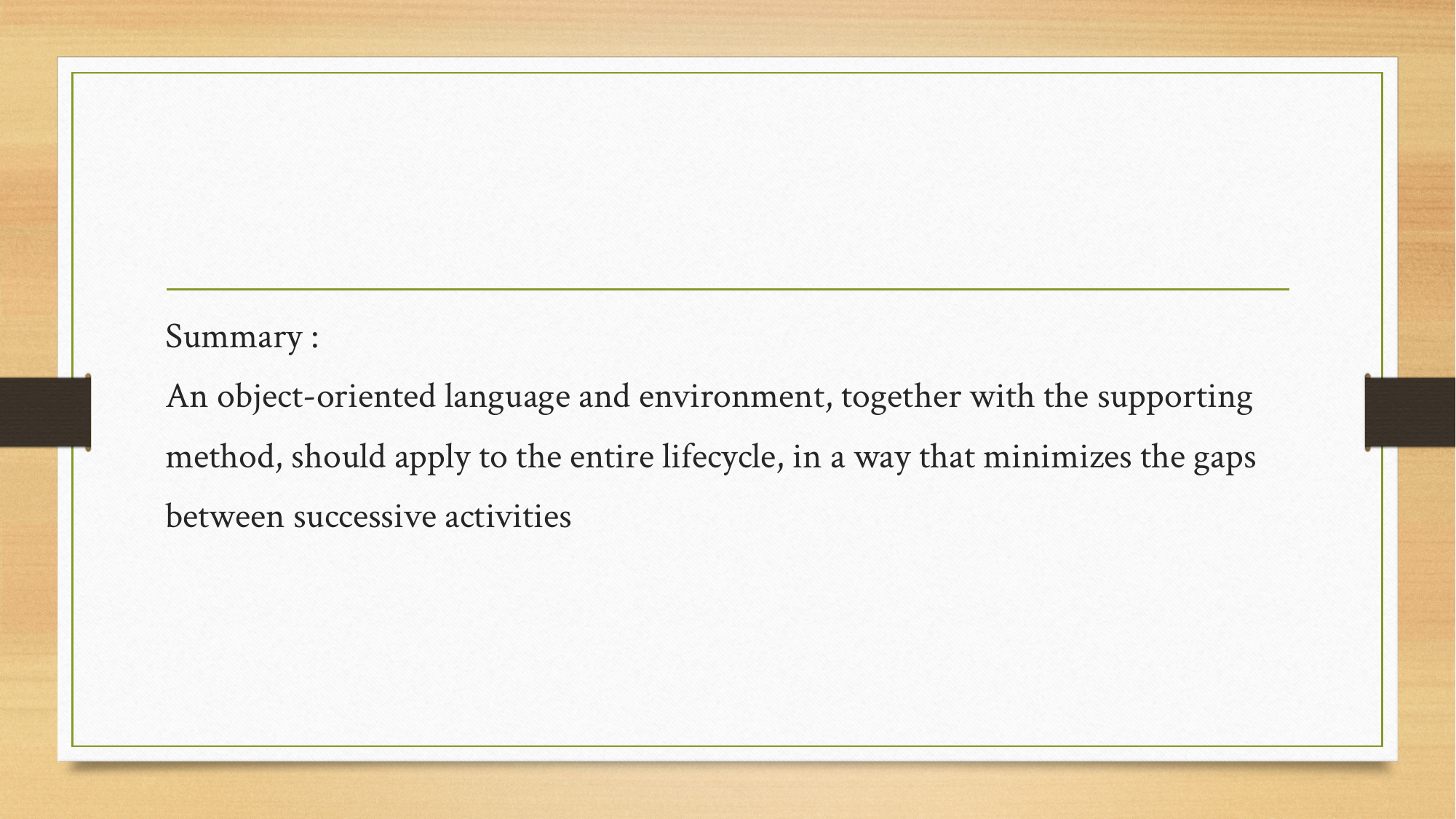

#
Summary :
An object-oriented language and environment, together with the supporting
method, should apply to the entire lifecycle, in a way that minimizes the gaps
between successive activities